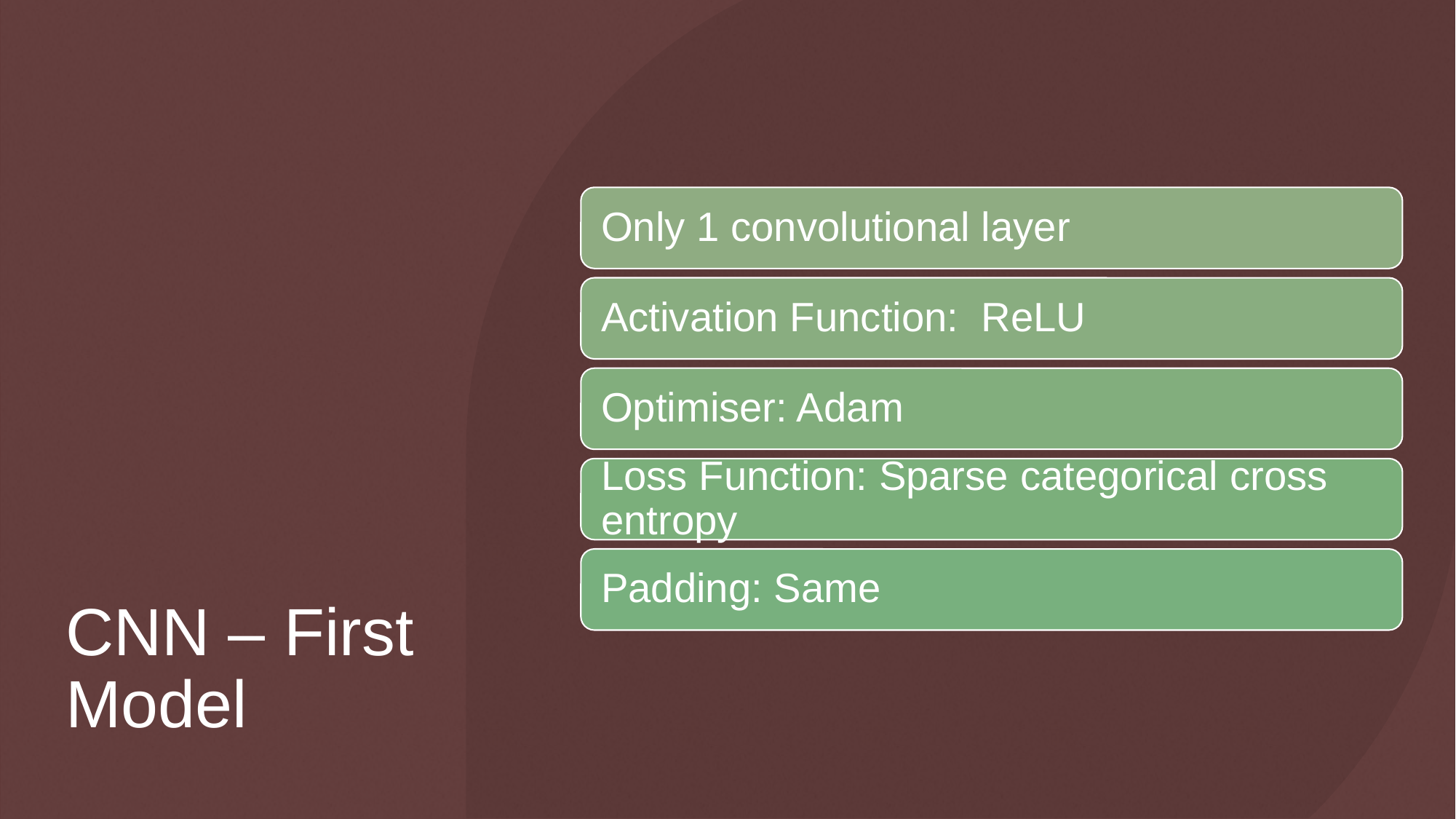

Only 1 convolutional layer
Activation Function:  ReLU
Optimiser: Adam
Loss Function: Sparse categorical cross entropy
Padding: Same
# CNN – First Model